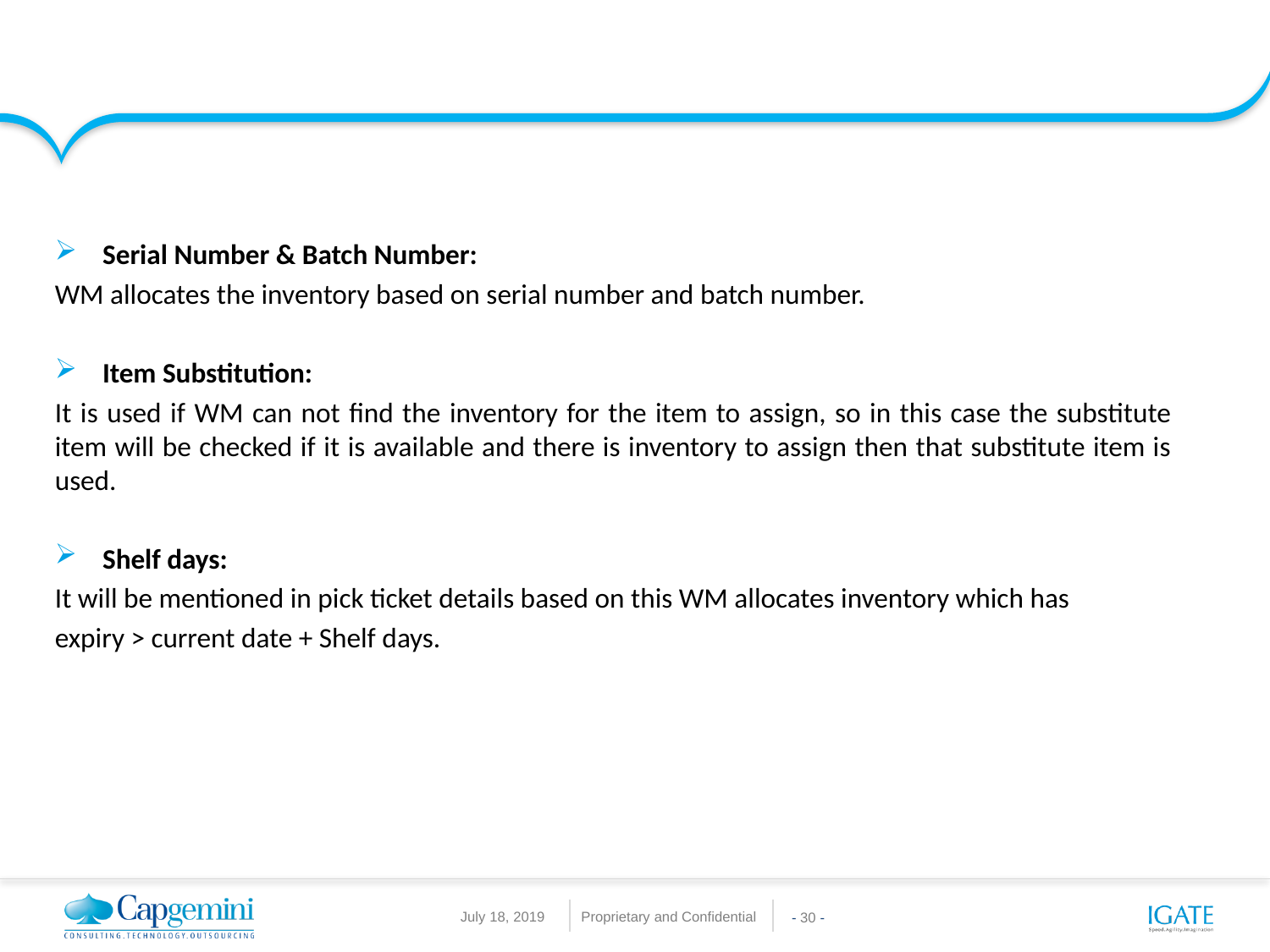

#

Serial Number & Batch Number:
WM allocates the inventory based on serial number and batch number.

Item Substitution:
It is used if WM can not find the inventory for the item to assign, so in this case the substitute item will be checked if it is available and there is inventory to assign then that substitute item is used.

Shelf days:
It will be mentioned in pick ticket details based on this WM allocates inventory which has
expiry > current date + Shelf days.